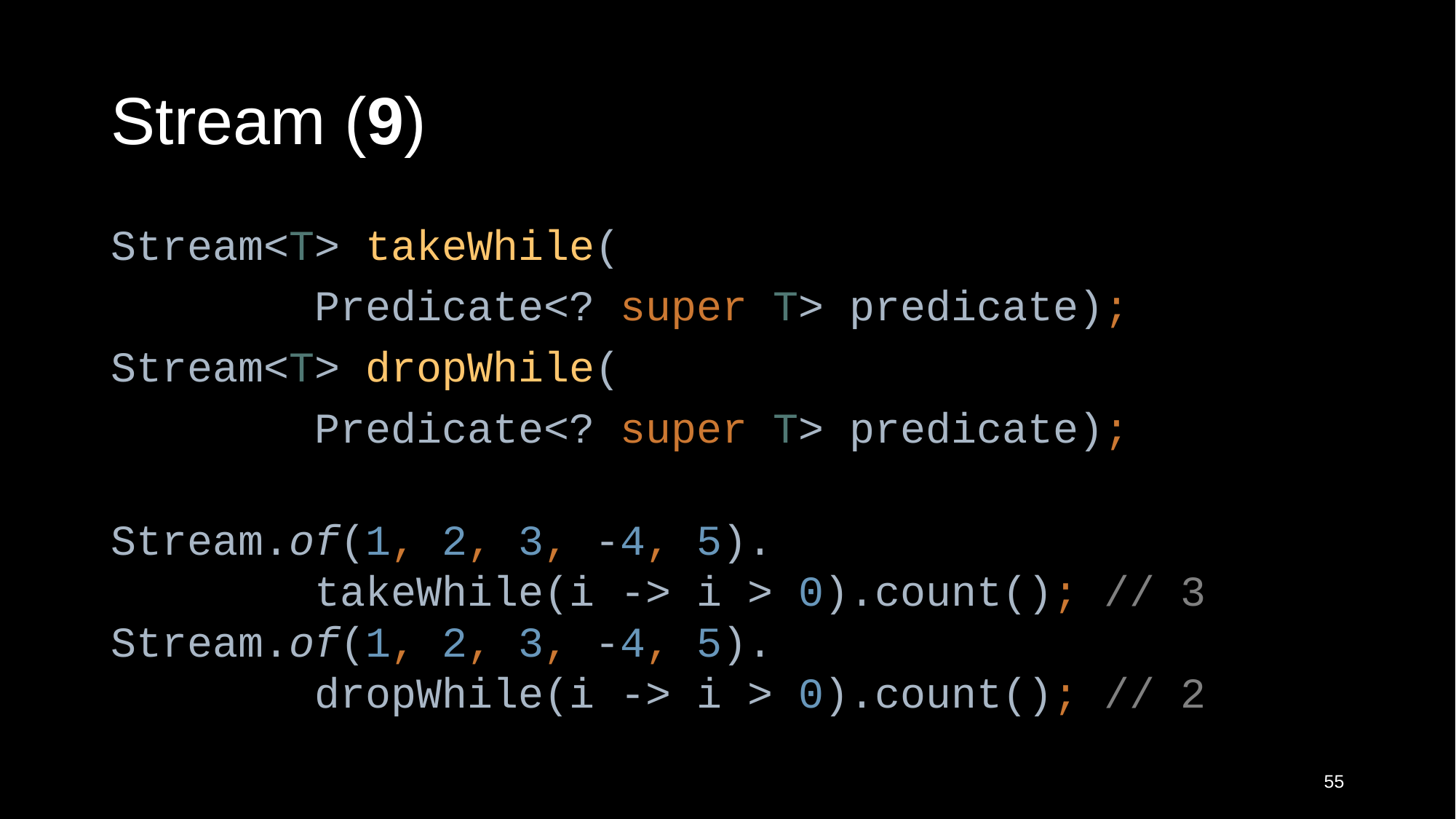

# Stream (9)
Stream<T> takeWhile(
        Predicate<? super T> predicate);
Stream<T> dropWhile(
        Predicate<? super T> predicate);

Stream.of(1, 2, 3, -4, 5).
        takeWhile(i -> i > 0).count(); // 3
Stream.of(1, 2, 3, -4, 5).
        dropWhile(i -> i > 0).count(); // 2
55